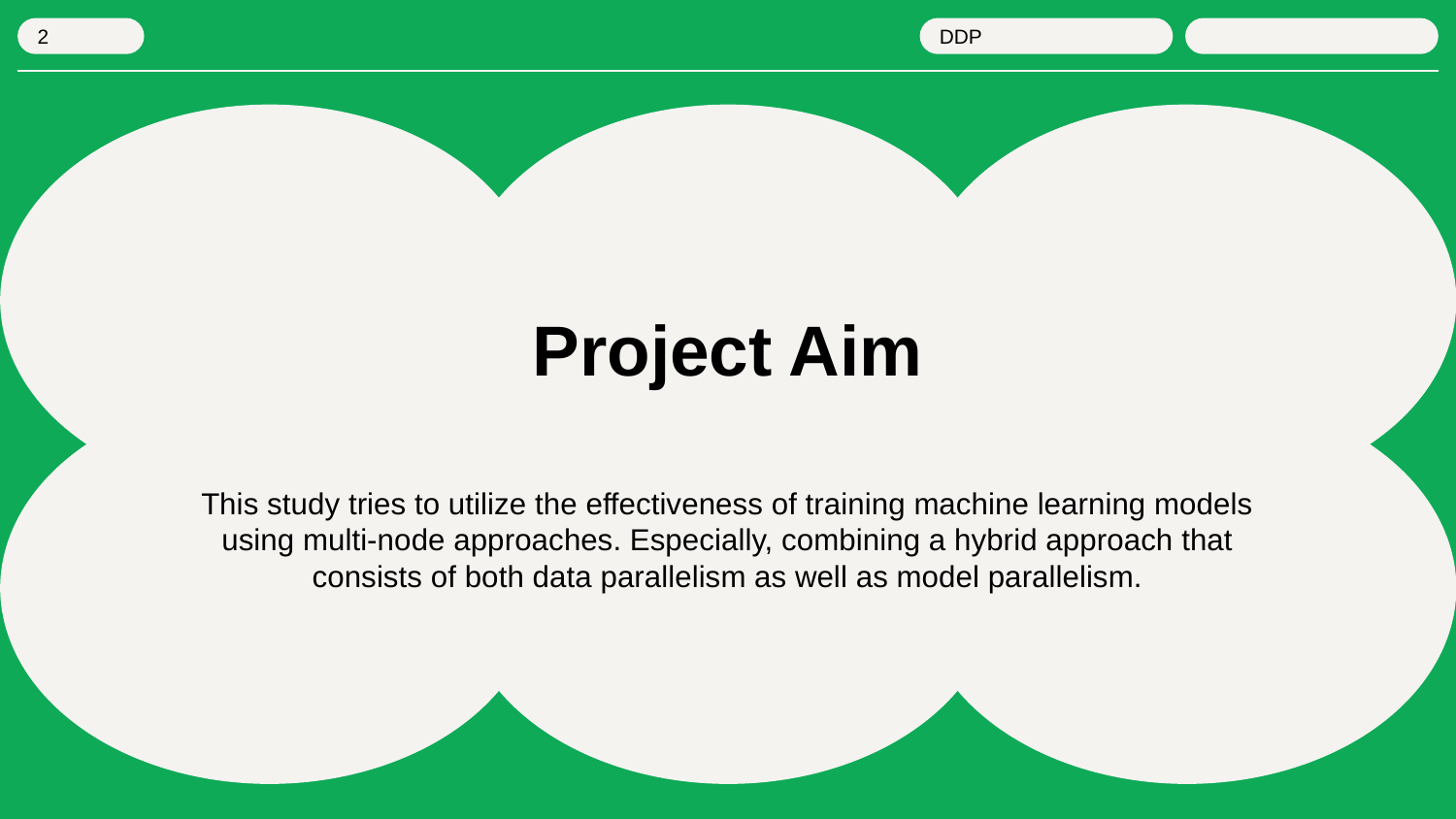

DDP
2
# Project Aim
This study tries to utilize the effectiveness of training machine learning models using multi-node approaches. Especially, combining a hybrid approach that consists of both data parallelism as well as model parallelism.